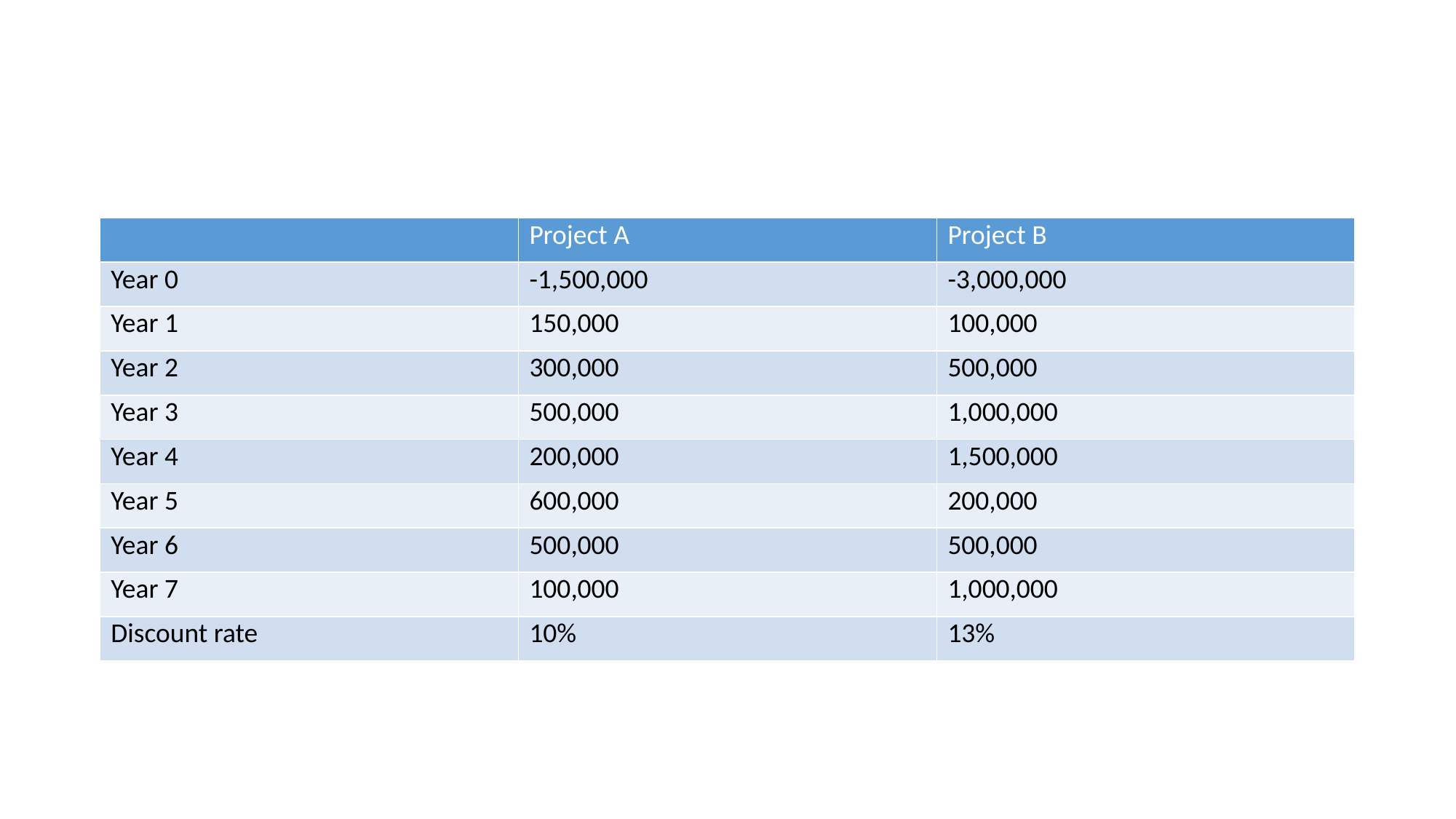

#
|  | Project A | Project B |
| --- | --- | --- |
| Year 0 | -1,500,000 | -3,000,000 |
| Year 1 | 150,000 | 100,000 |
| Year 2 | 300,000 | 500,000 |
| Year 3 | 500,000 | 1,000,000 |
| Year 4 | 200,000 | 1,500,000 |
| Year 5 | 600,000 | 200,000 |
| Year 6 | 500,000 | 500,000 |
| Year 7 | 100,000 | 1,000,000 |
| Discount rate | 10% | 13% |